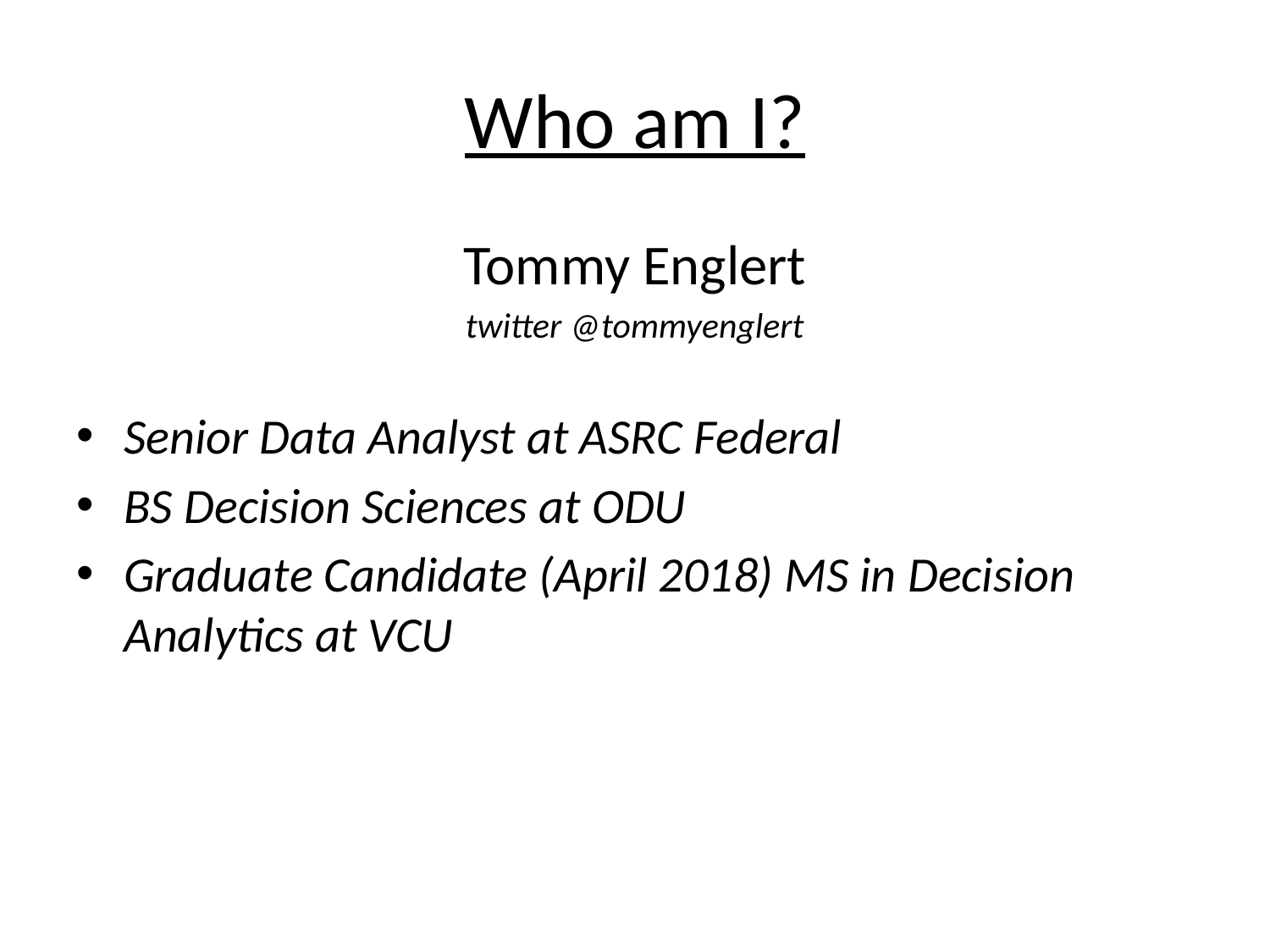

# Who am I?
Tommy Englert
twitter @tommyenglert

Senior Data Analyst at ASRC Federal
BS Decision Sciences at ODU
Graduate Candidate (April 2018) MS in Decision Analytics at VCU